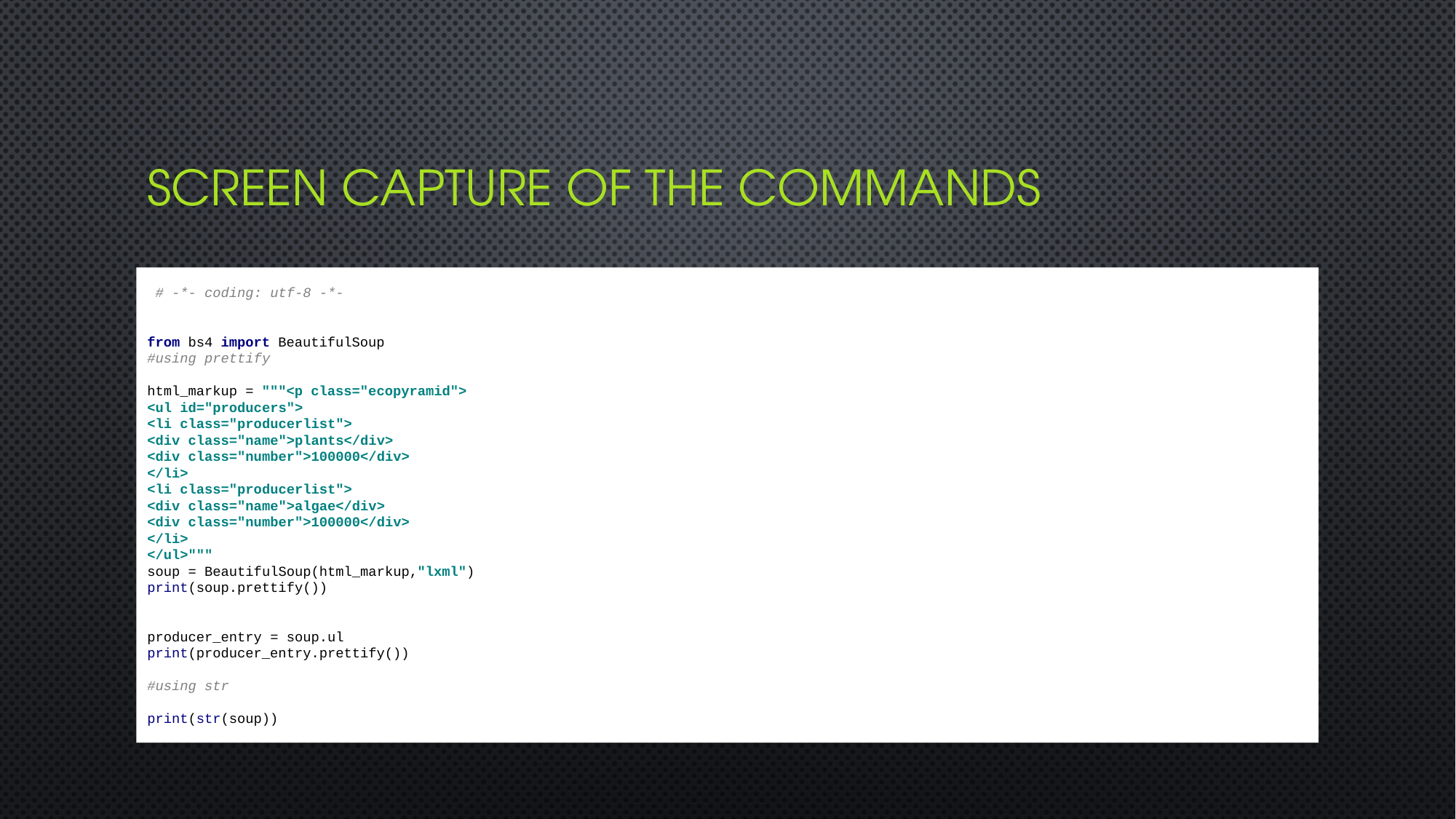

# Screen capture of the commands
 # -*- coding: utf-8 -*-
from bs4 import BeautifulSoup
#using prettify
html_markup = """<p class="ecopyramid">
<ul id="producers">
<li class="producerlist">
<div class="name">plants</div>
<div class="number">100000</div>
</li>
<li class="producerlist">
<div class="name">algae</div>
<div class="number">100000</div>
</li>
</ul>"""
soup = BeautifulSoup(html_markup,"lxml")
print(soup.prettify())
producer_entry = soup.ul
print(producer_entry.prettify())
#using str
print(str(soup))